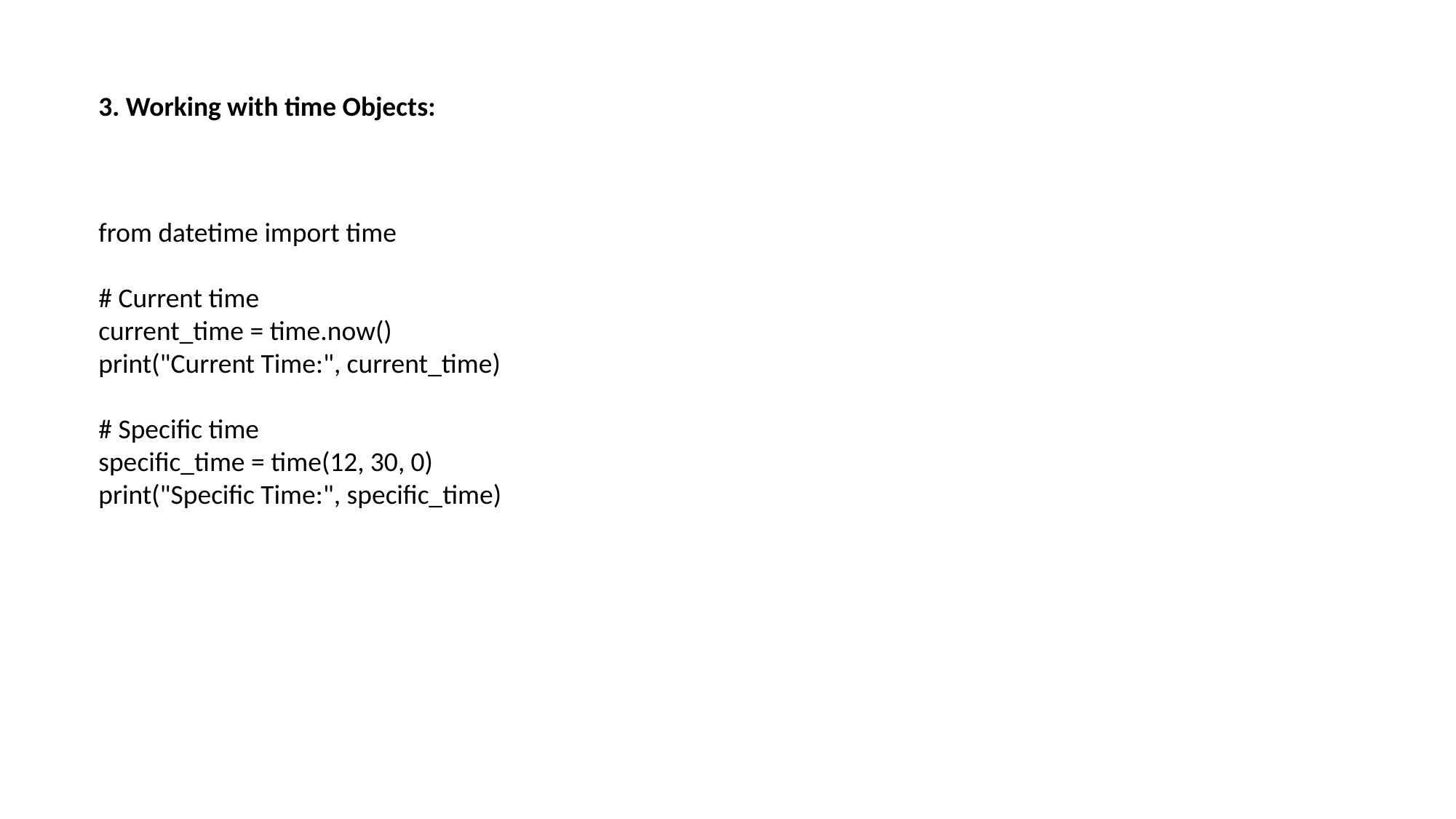

3. Working with time Objects:
from datetime import time

# Current time
current_time = time.now()
print("Current Time:", current_time)

# Specific time
specific_time = time(12, 30, 0)
print("Specific Time:", specific_time)